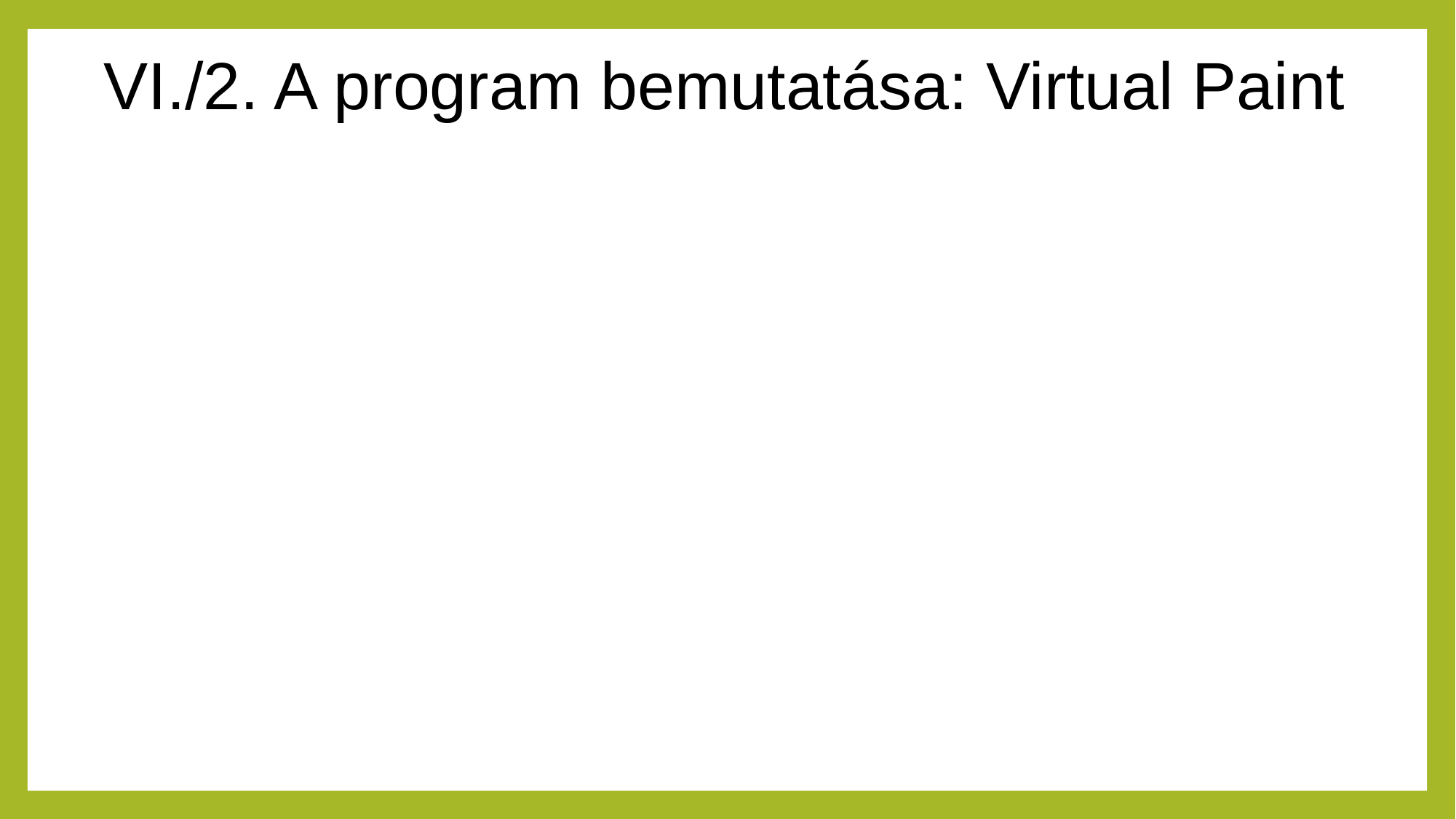

# VI./2. A program bemutatása: Virtual Paint